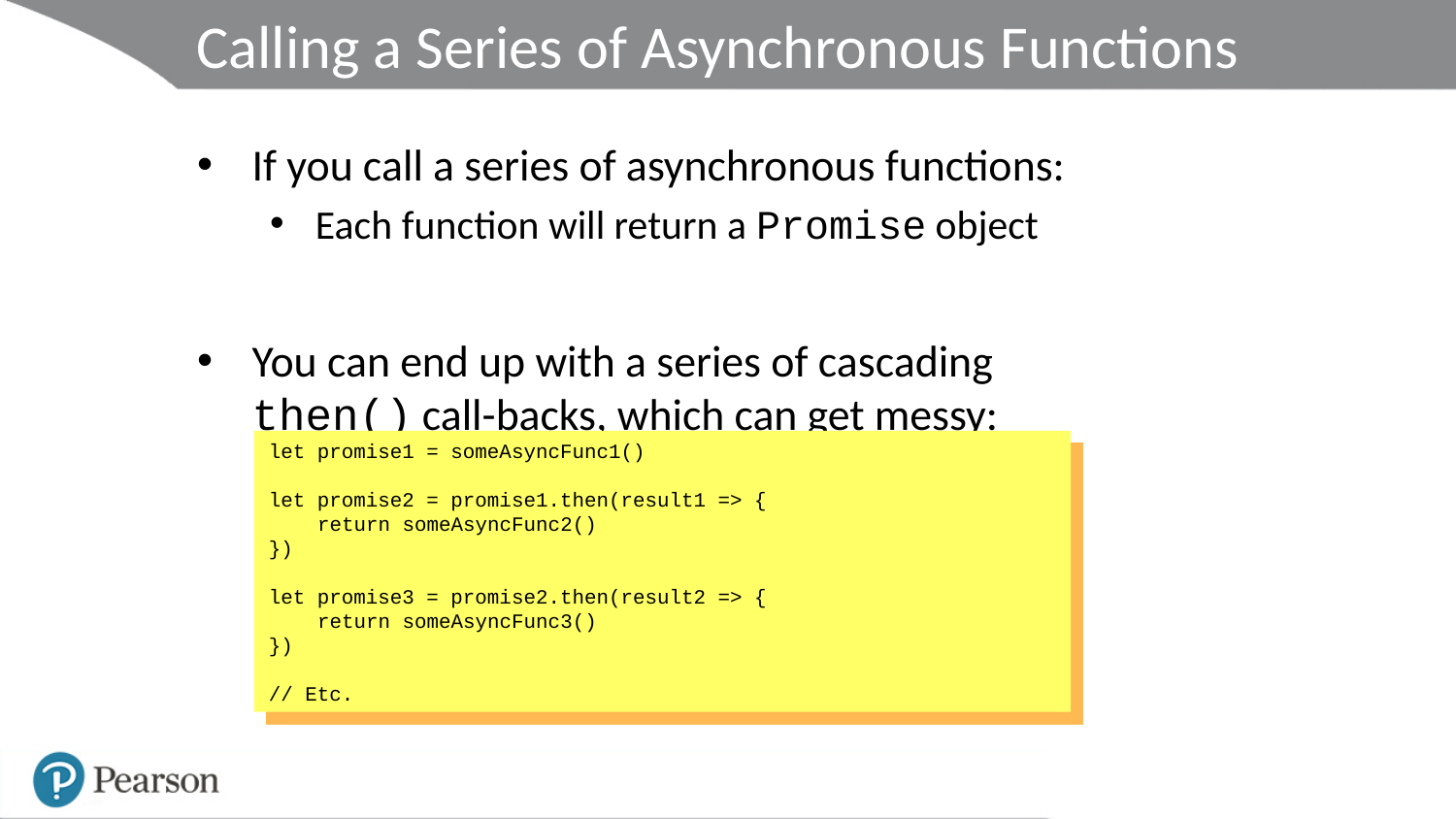

# Calling a Series of Asynchronous Functions
If you call a series of asynchronous functions:
Each function will return a Promise object

You can end up with a series of cascading
then() call-backs, which can get messy:
let promise1 = someAsyncFunc1()

let promise2 = promise1.then(result1 => {
    return someAsyncFunc2()
})

let promise3 = promise2.then(result2 => {
    return someAsyncFunc3()
})

// Etc.